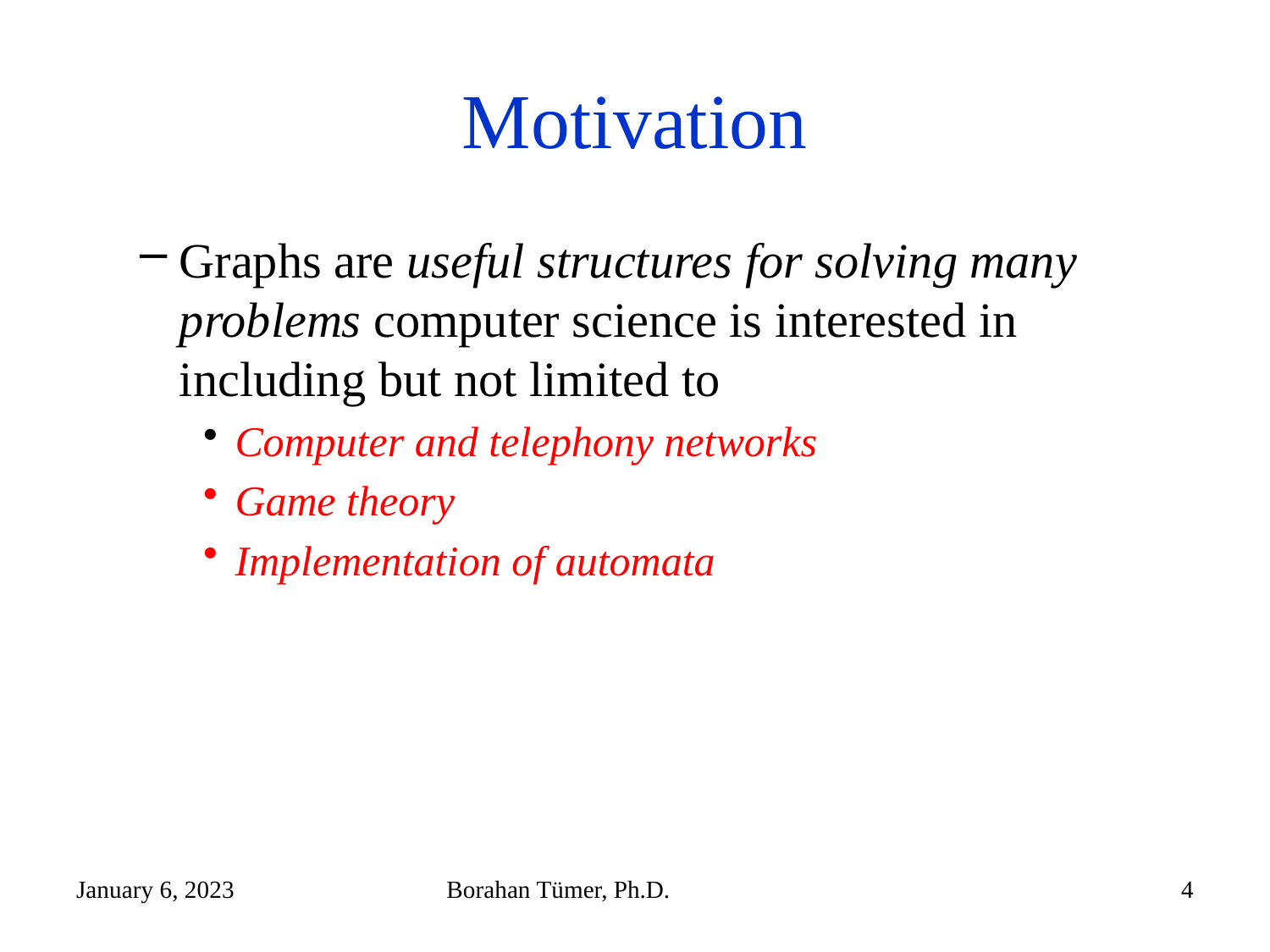

# Motivation
Graphs are useful structures for solving many problems computer science is interested in including but not limited to
Computer and telephony networks
Game theory
Implementation of automata
January 6, 2023
Borahan Tümer, Ph.D.
4